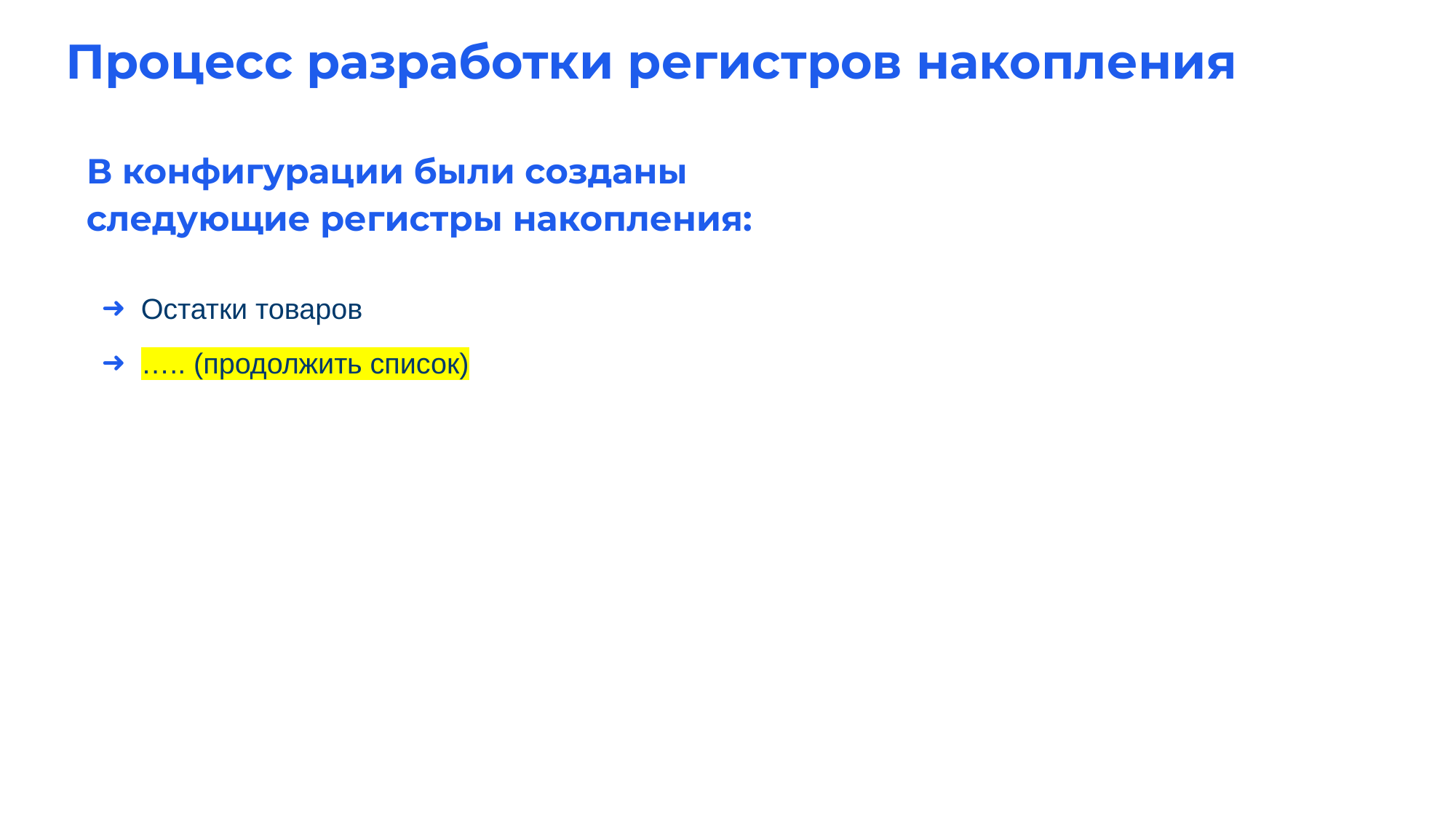

Процесс разработки регистров накопления
В конфигурации были созданы следующие регистры накопления:
Остатки товаров
….. (продолжить список)